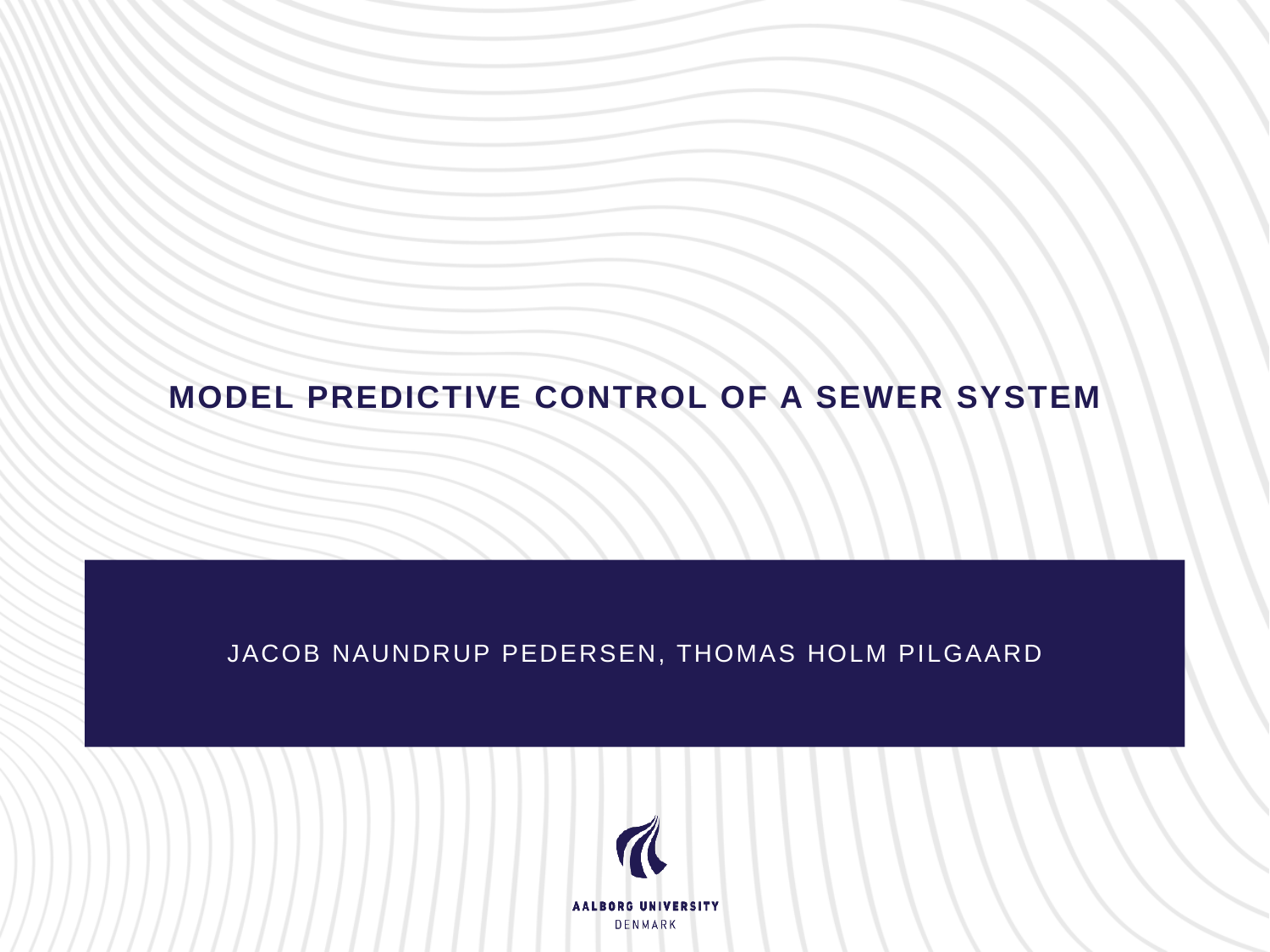

Model Predictive Control of a sewer system
Jacob Naundrup Pedersen, Thomas Holm Pilgaard